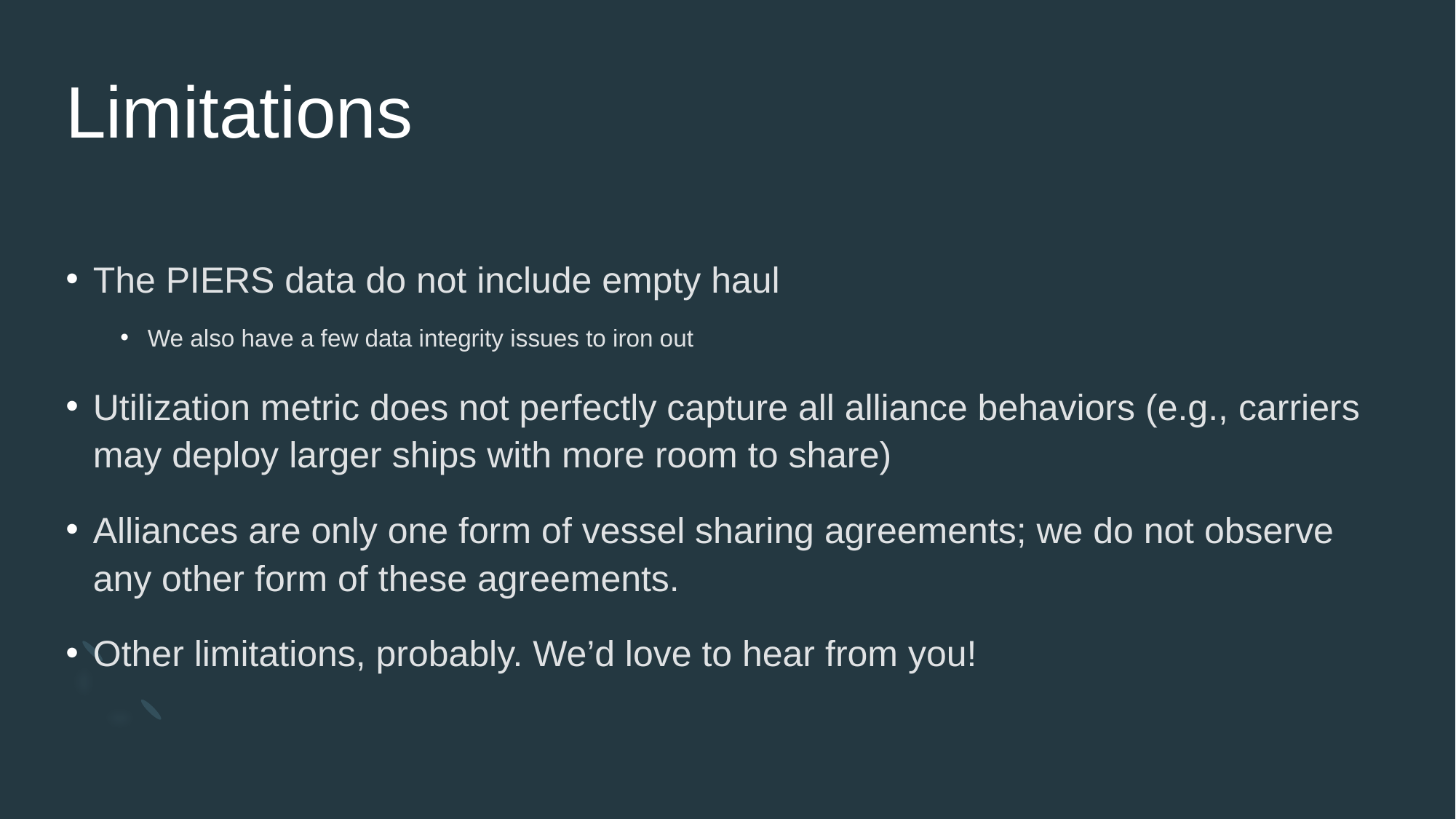

# Limitations
The PIERS data do not include empty haul
We also have a few data integrity issues to iron out
Utilization metric does not perfectly capture all alliance behaviors (e.g., carriers may deploy larger ships with more room to share)
Alliances are only one form of vessel sharing agreements; we do not observe any other form of these agreements.
Other limitations, probably. We’d love to hear from you!